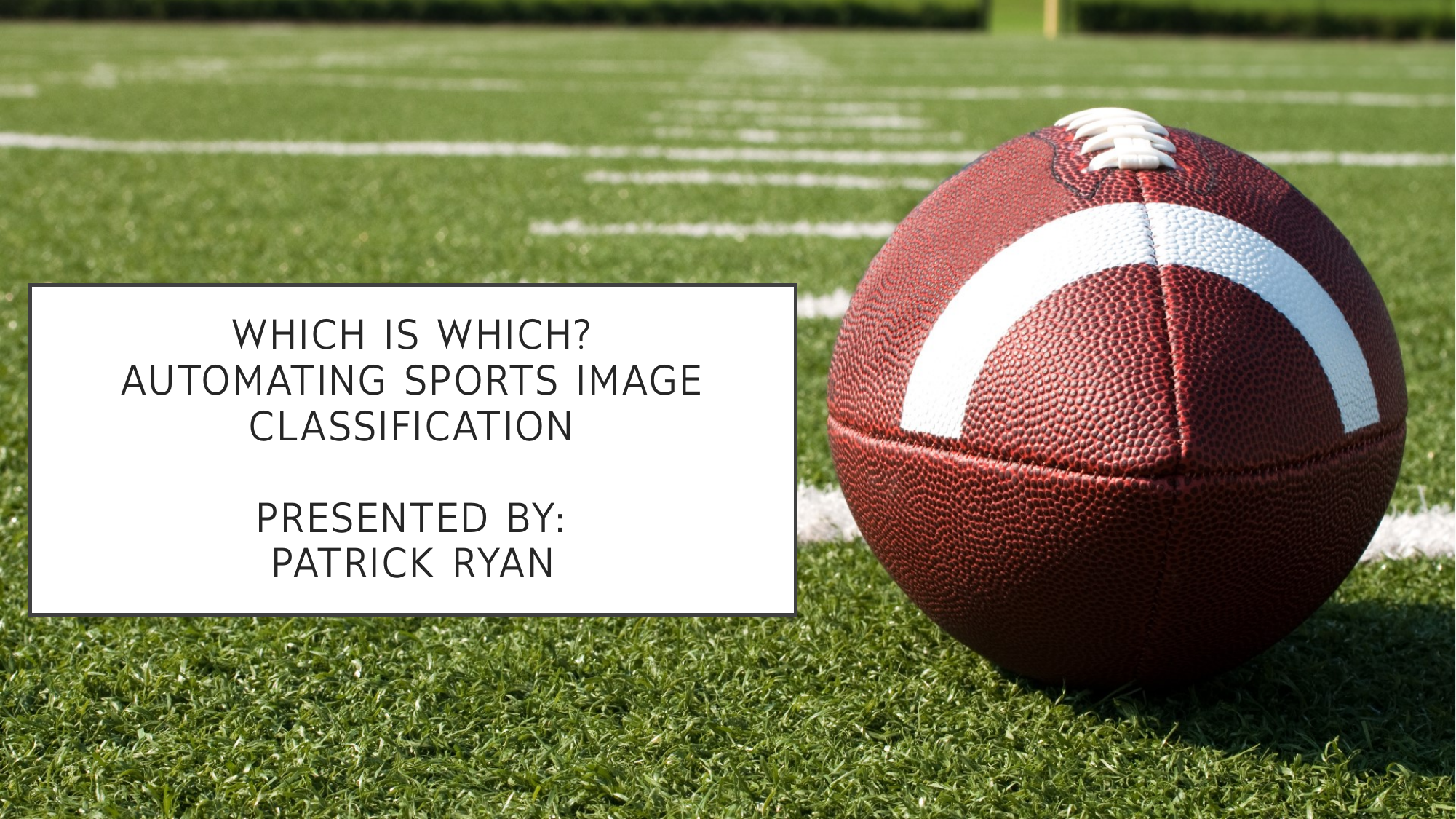

# WHICH IS WHICH? Automating Sports Image Classification Presented By: Patrick Ryan